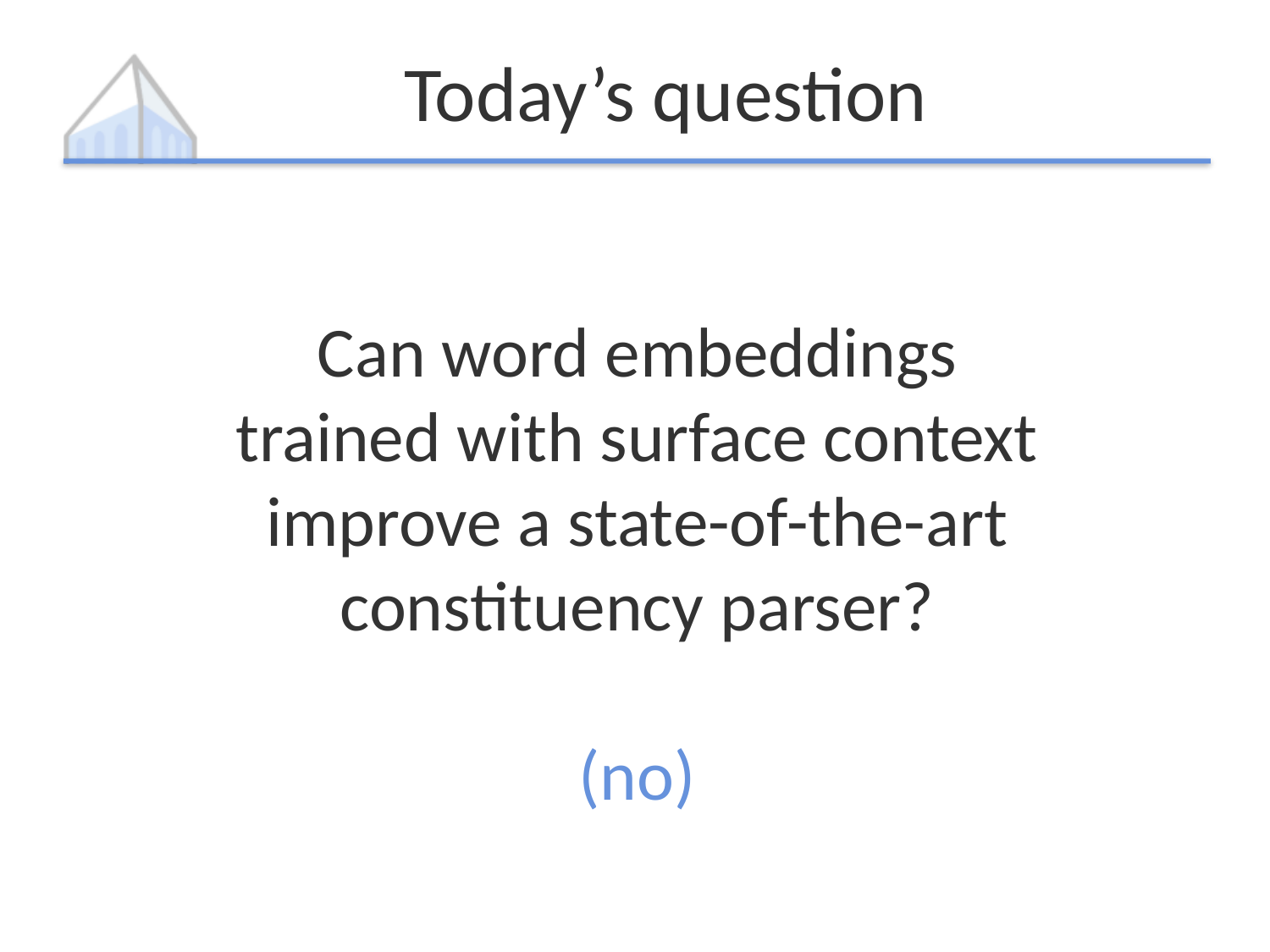

# Today’s question

Can word embeddings
trained with surface context
improve a state-of-the-art
constituency parser?

(no)